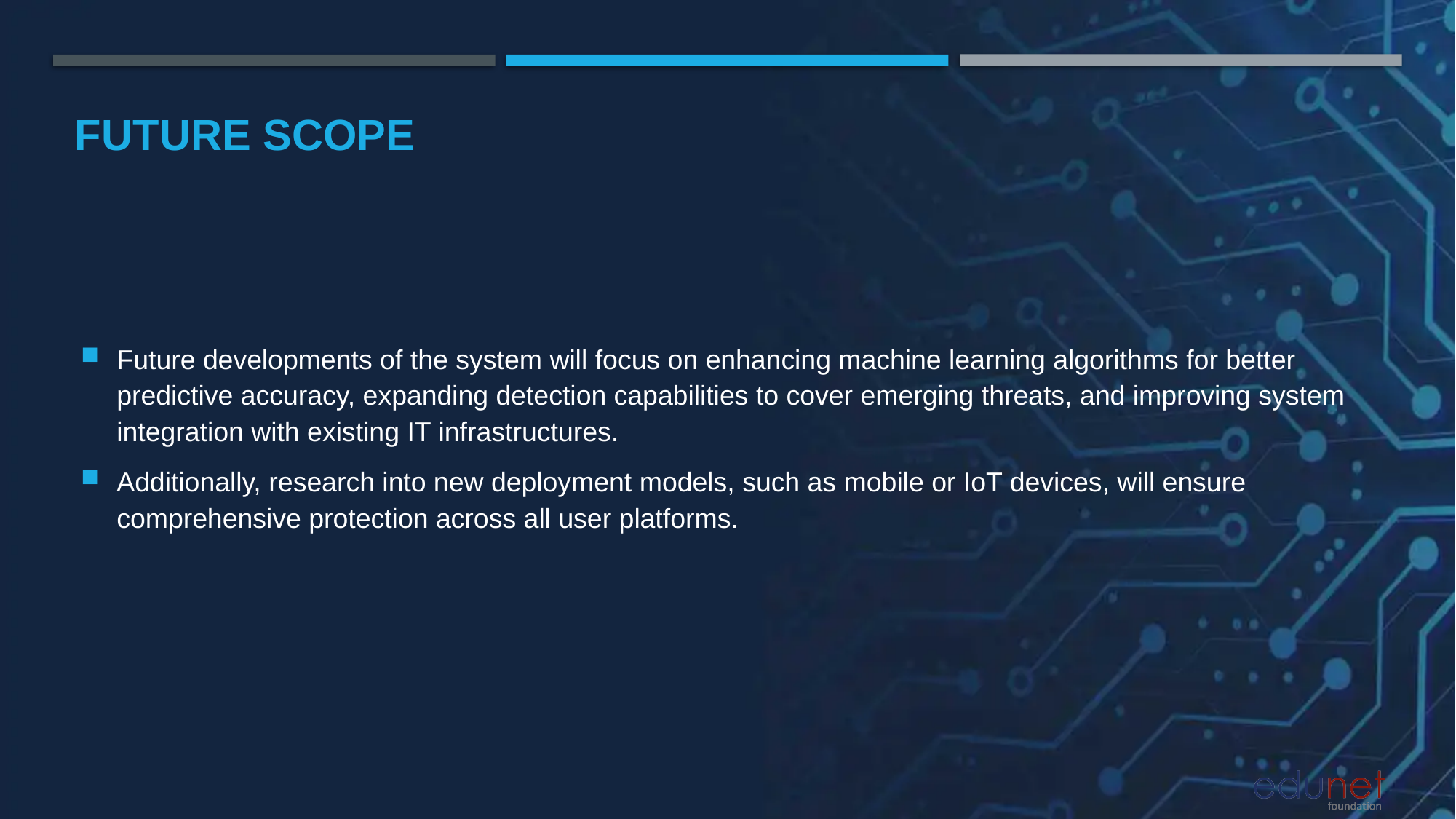

Future scope

Future developments of the system will focus on enhancing machine learning algorithms for better predictive accuracy, expanding detection capabilities to cover emerging threats, and improving system integration with existing IT infrastructures.
Additionally, research into new deployment models, such as mobile or IoT devices, will ensure comprehensive protection across all user platforms.